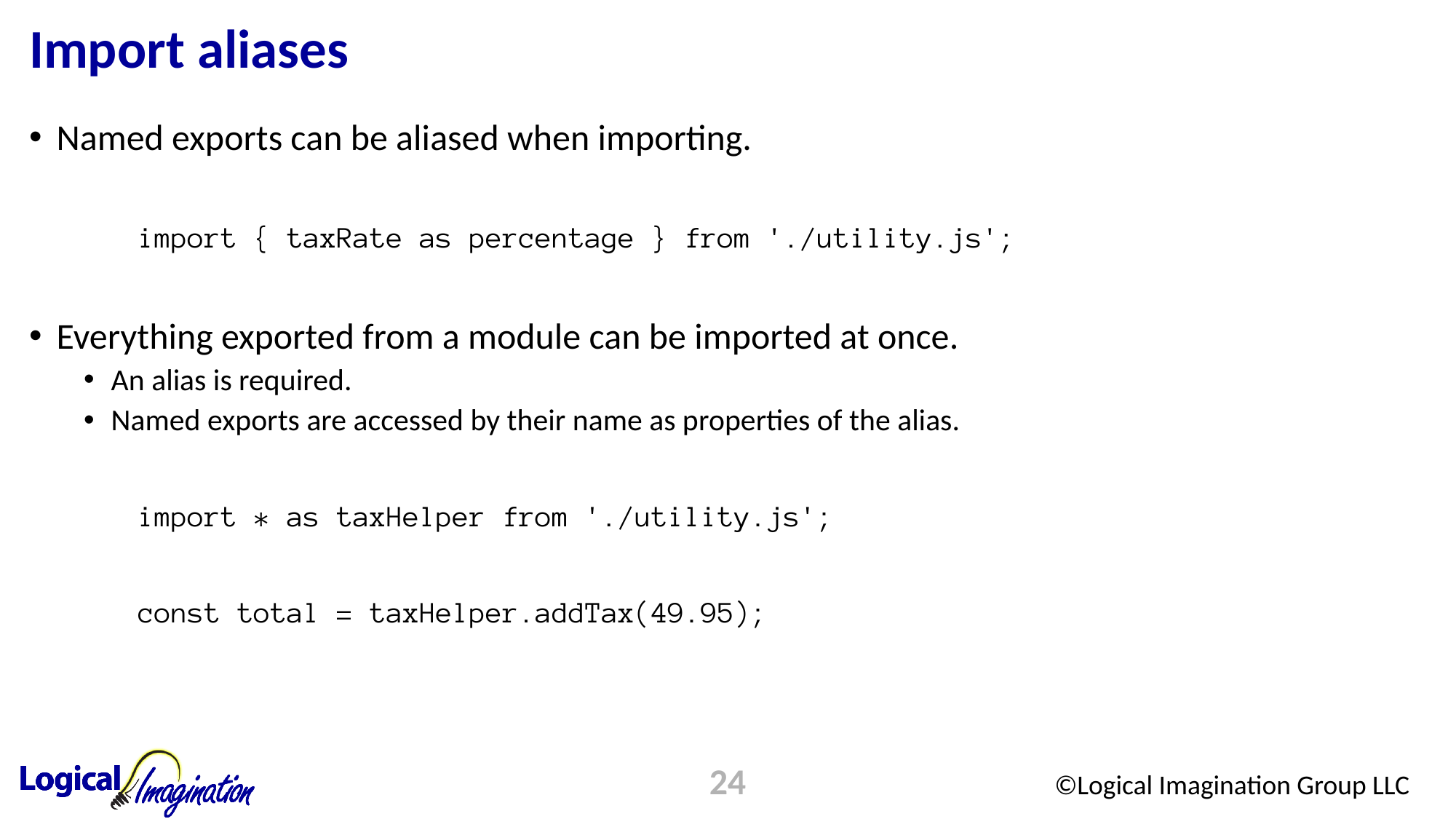

# Import aliases
Named exports can be aliased when importing.

	import { taxRate as percentage } from './utility.js';

Everything exported from a module can be imported at once.
An alias is required.
Named exports are accessed by their name as properties of the alias.

	import * as taxHelper from './utility.js';

	const total = taxHelper.addTax(49.95);

24